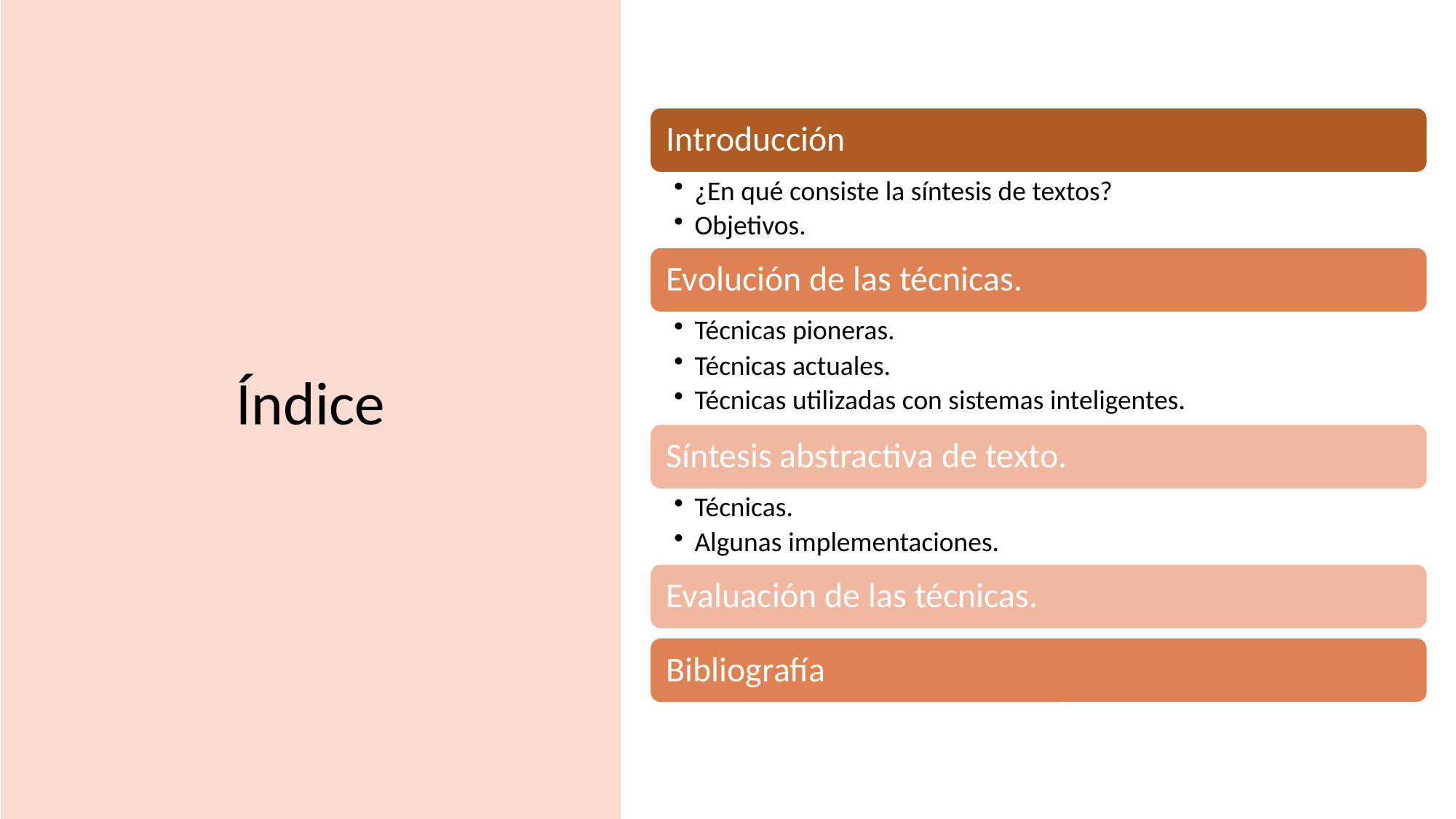

Índice
Introducción
¿En qué consiste la síntesis de textos?
Objetivos.
Evolución de las técnicas.
Técnicas pioneras.
Técnicas actuales.
Técnicas utilizadas con sistemas inteligentes.
Síntesis abstractiva de texto.
Técnicas.
Algunas implementaciones.
Evaluación de las técnicas.
Bibliografía